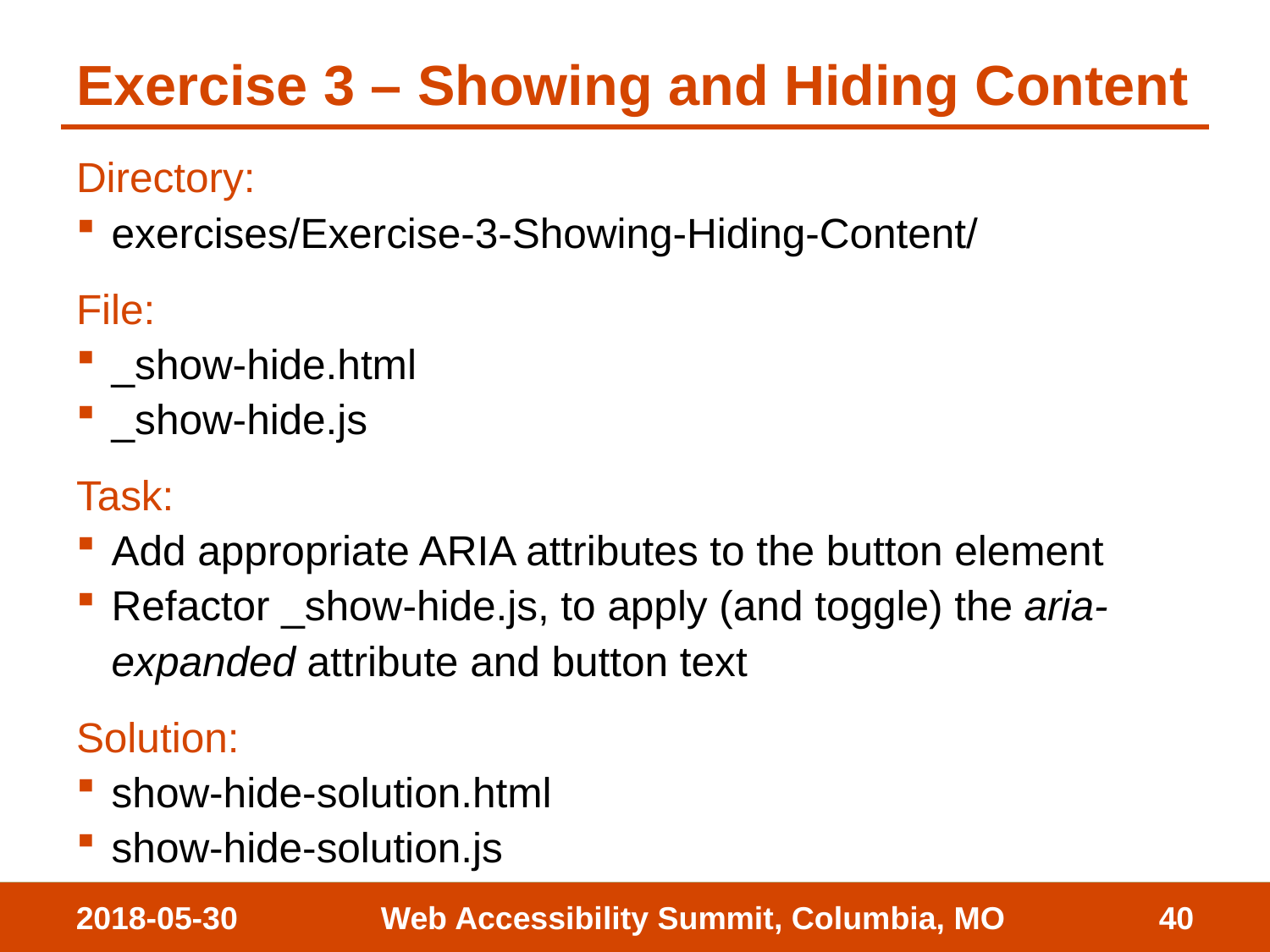

# Exercise 3 – Showing and Hiding Content
Directory:
exercises/Exercise-3-Showing-Hiding-Content/
File:
_show-hide.html
_show-hide.js
Task:
Add appropriate ARIA attributes to the button element
Refactor _show-hide.js, to apply (and toggle) the aria-expanded attribute and button text
Solution:
show-hide-solution.html
show-hide-solution.js
2018-05-30
Web Accessibility Summit, Columbia, MO
40